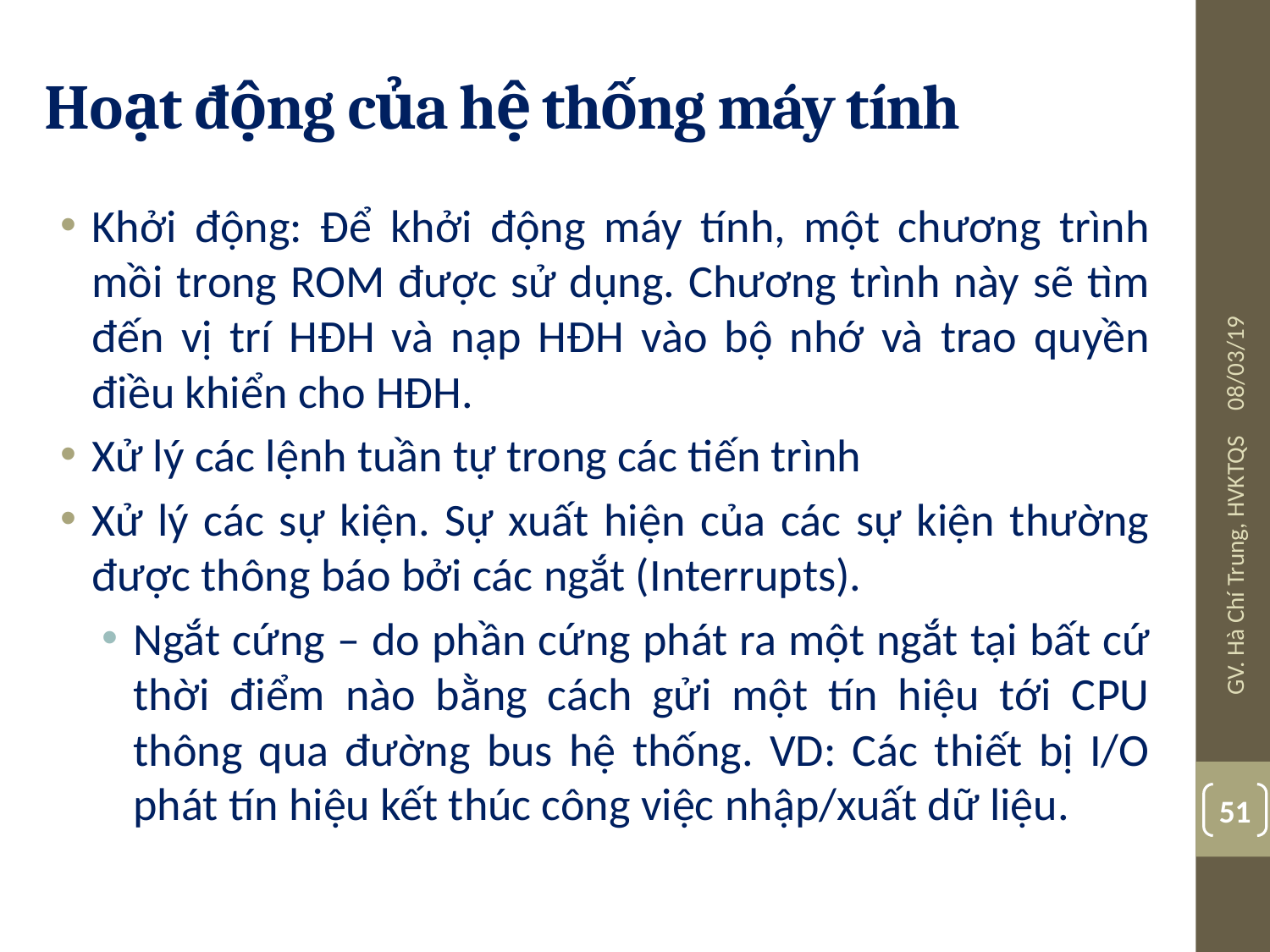

# Hoạt động của hệ thống máy tính
Khởi động: Để khởi động máy tính, một chương trình mồi trong ROM được sử dụng. Chương trình này sẽ tìm đến vị trí HĐH và nạp HĐH vào bộ nhớ và trao quyền điều khiển cho HĐH.
Xử lý các lệnh tuần tự trong các tiến trình
Xử lý các sự kiện. Sự xuất hiện của các sự kiện thường được thông báo bởi các ngắt (Interrupts).
Ngắt cứng – do phần cứng phát ra một ngắt tại bất cứ thời điểm nào bằng cách gửi một tín hiệu tới CPU thông qua đường bus hệ thống. VD: Các thiết bị I/O phát tín hiệu kết thúc công việc nhập/xuất dữ liệu.
08/03/19
GV. Hà Chí Trung, HVKTQS
51